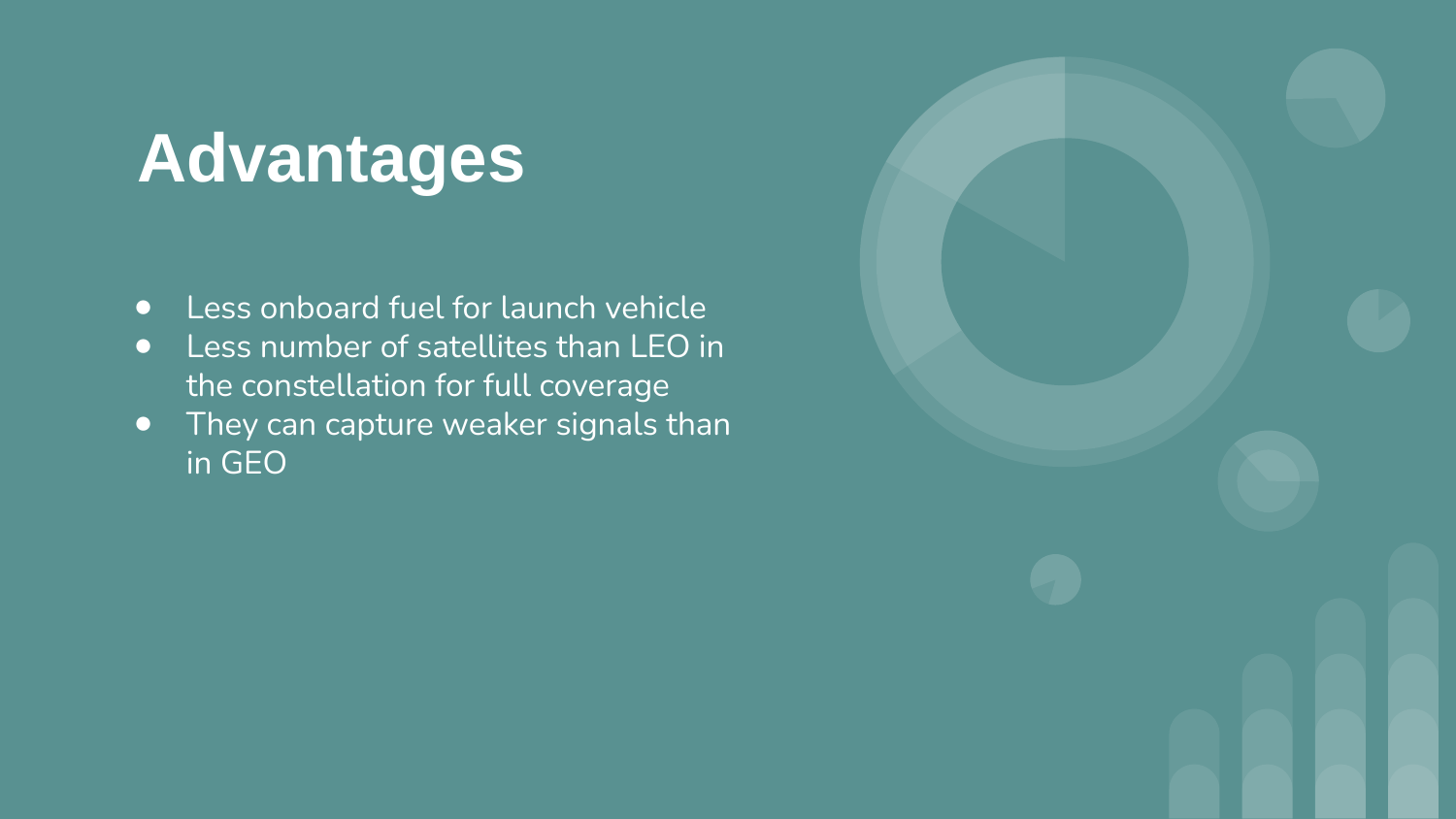

# Advantages
Less onboard fuel for launch vehicle
Less number of satellites than LEO in the constellation for full coverage
They can capture weaker signals than in GEO